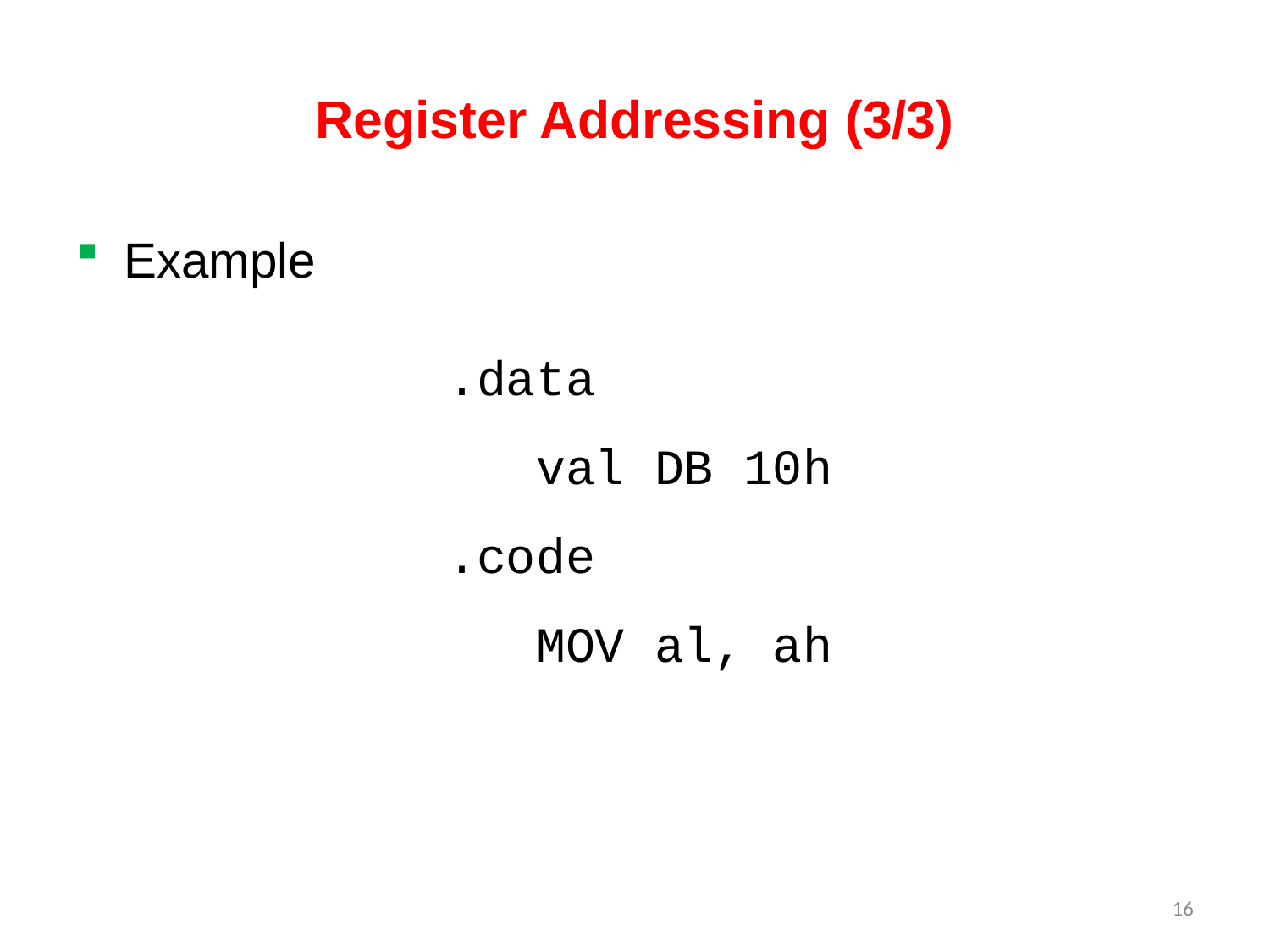

# Register Addressing (3/3)
Example
.data
   val DB 10h
.code
   MOV al, ah
16